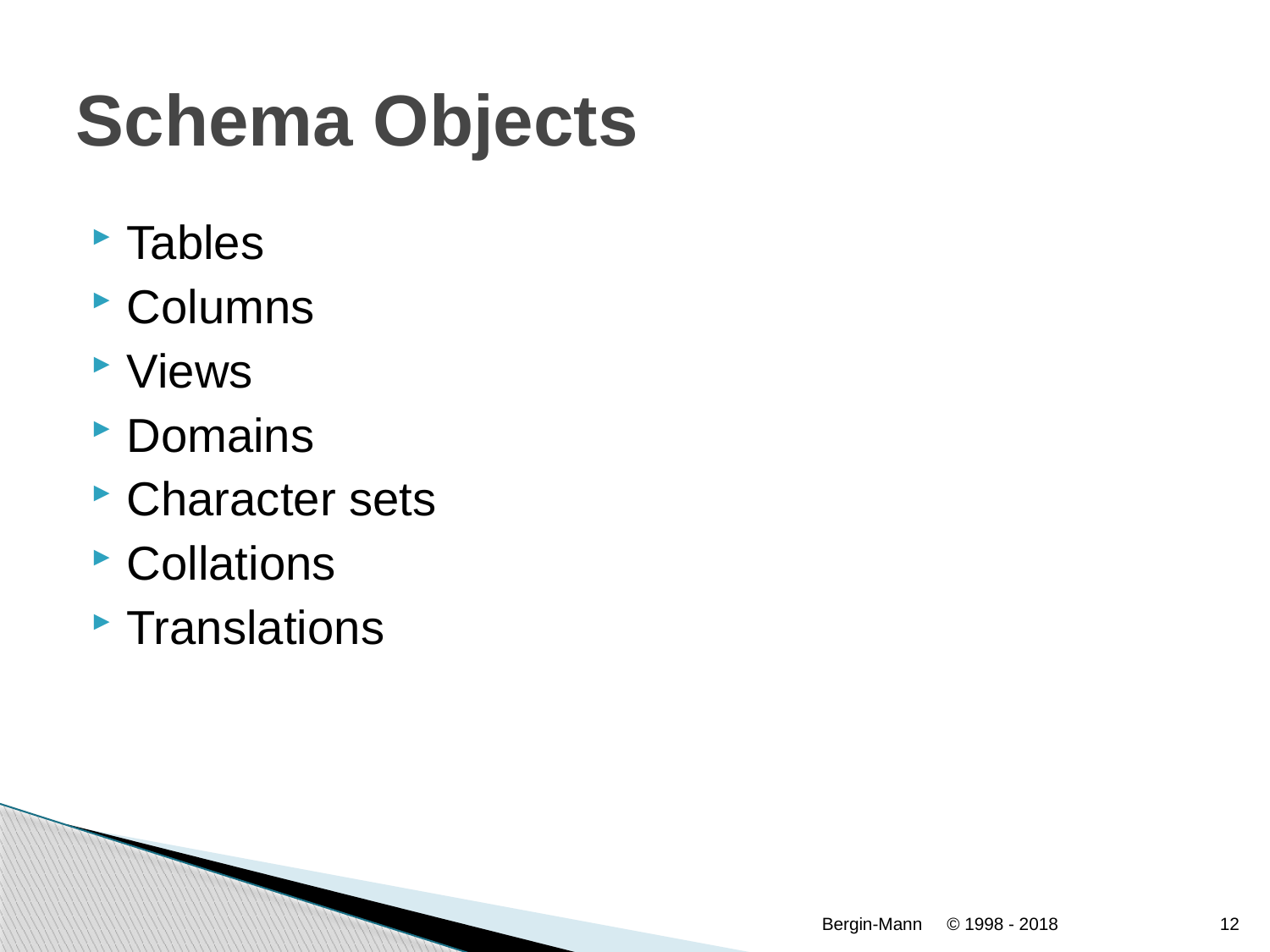

# Schema Objects
Tables
Columns
Views
Domains
Character sets
Collations
Translations
Bergin-Mann
© 1998 - 2018
12